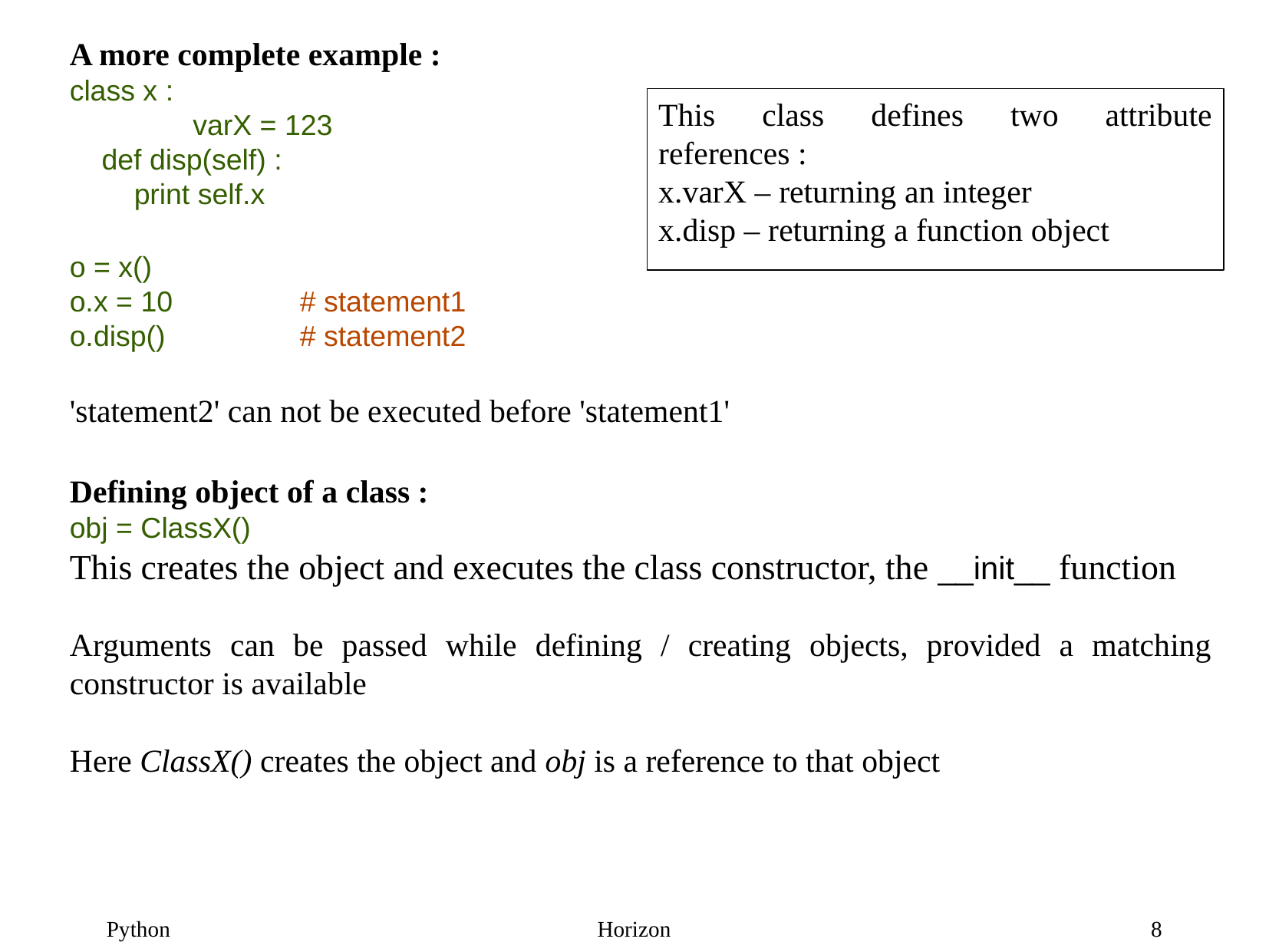

A more complete example :
class x :
	 varX = 123
    def disp(self) :
        print self.x

o = x()
o.x = 10		# statement1
o.disp()		# statement2

'statement2' can not be executed before 'statement1'

Defining object of a class :
obj = ClassX()
This creates the object and executes the class constructor, the __init__ function

Arguments can be passed while defining / creating objects, provided a matching constructor is available

Here ClassX() creates the object and obj is a reference to that object
This class defines two attribute references :
x.varX – returning an integer
x.disp – returning a function object
Python
Horizon
8